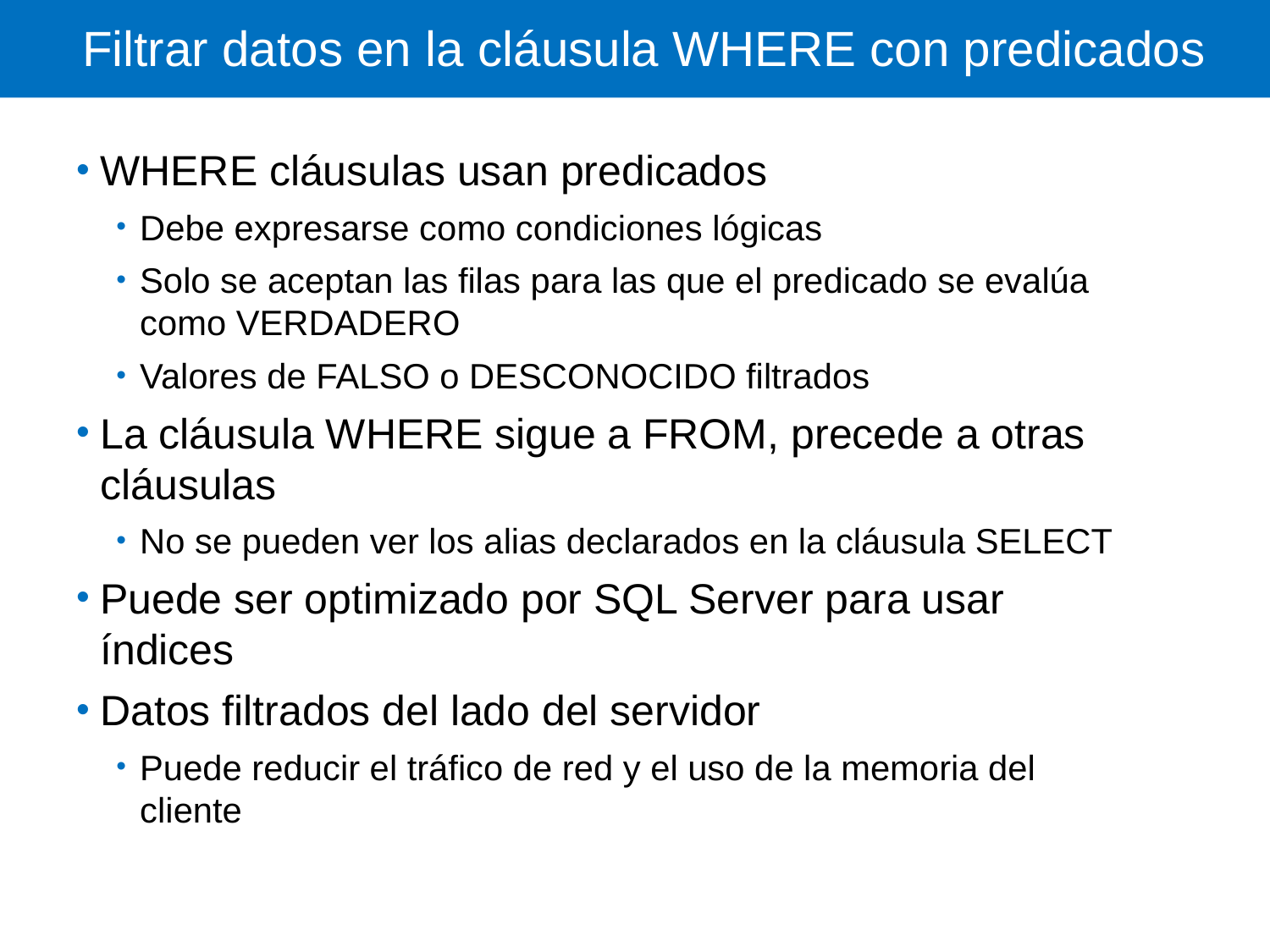

# Filtrar datos en la cláusula WHERE con predicados
WHERE cláusulas usan predicados
Debe expresarse como condiciones lógicas
Solo se aceptan las filas para las que el predicado se evalúa como VERDADERO
Valores de FALSO o DESCONOCIDO filtrados
La cláusula WHERE sigue a FROM, precede a otras cláusulas
No se pueden ver los alias declarados en la cláusula SELECT
Puede ser optimizado por SQL Server para usar índices
Datos filtrados del lado del servidor
Puede reducir el tráfico de red y el uso de la memoria del cliente